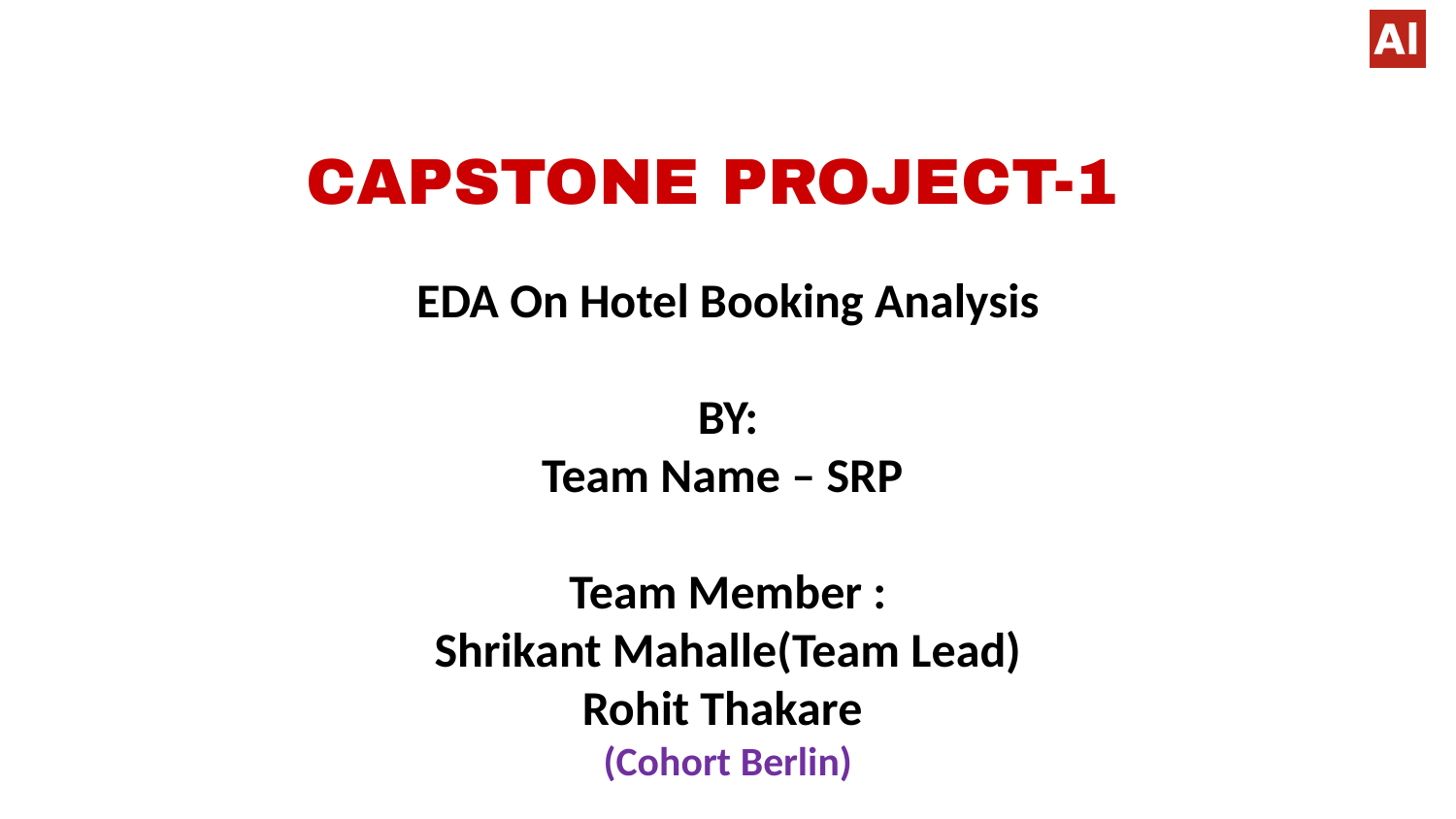

CAPSTONE PROJECT-1
EDA On Hotel Booking Analysis​
​
BY​:
Team Name – SRP

Team Member :
Shrikant Mahalle(Team Lead)
Rohit Thakare
(Cohort Berlin)